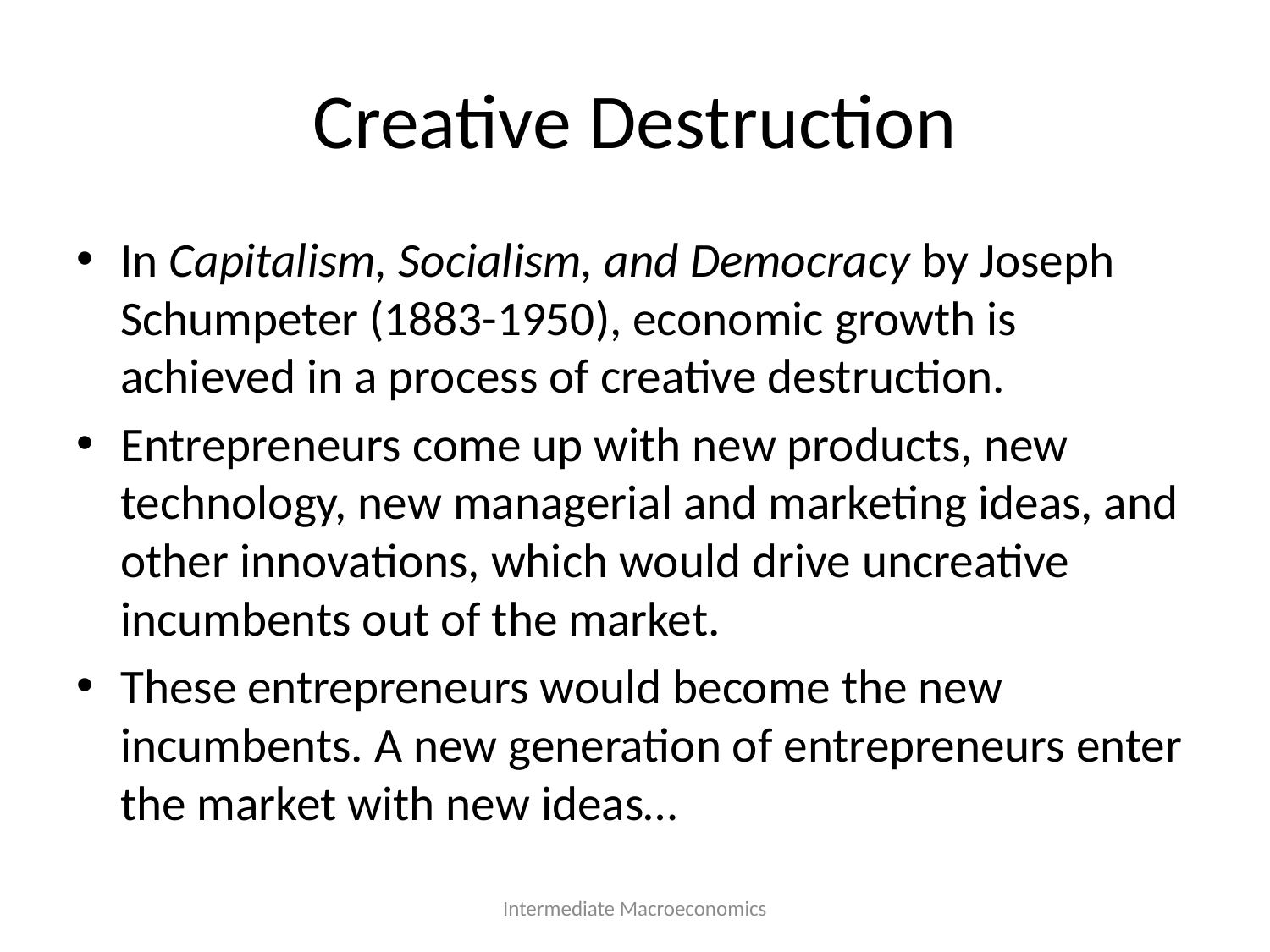

# Creative Destruction
In Capitalism, Socialism, and Democracy by Joseph Schumpeter (1883-1950), economic growth is achieved in a process of creative destruction.
Entrepreneurs come up with new products, new technology, new managerial and marketing ideas, and other innovations, which would drive uncreative incumbents out of the market.
These entrepreneurs would become the new incumbents. A new generation of entrepreneurs enter the market with new ideas…
Intermediate Macroeconomics